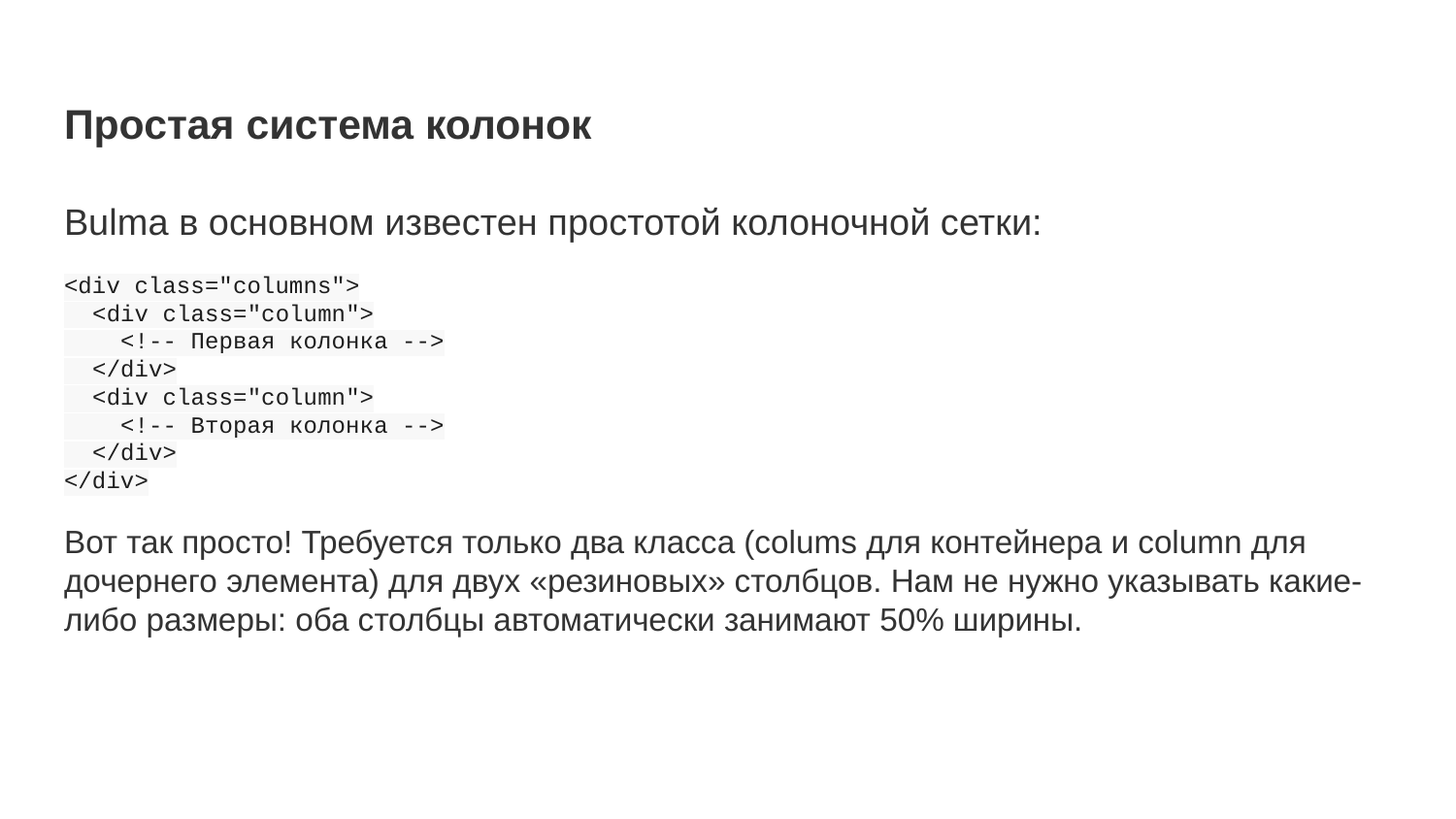

# Простая система колонок

Bulma в основном известен простотой колоночной сетки:

<div class="columns">
  <div class="column">
    <!-- Первая колонка -->
  </div>
  <div class="column">
    <!-- Вторая колонка -->
  </div>
</div>

Вот так просто! Требуется только два класса (colums для контейнера и column для дочернего элемента) для двух «резиновых» столбцов. Нам не нужно указывать какие-либо размеры: оба столбцы автоматически занимают 50% ширины.